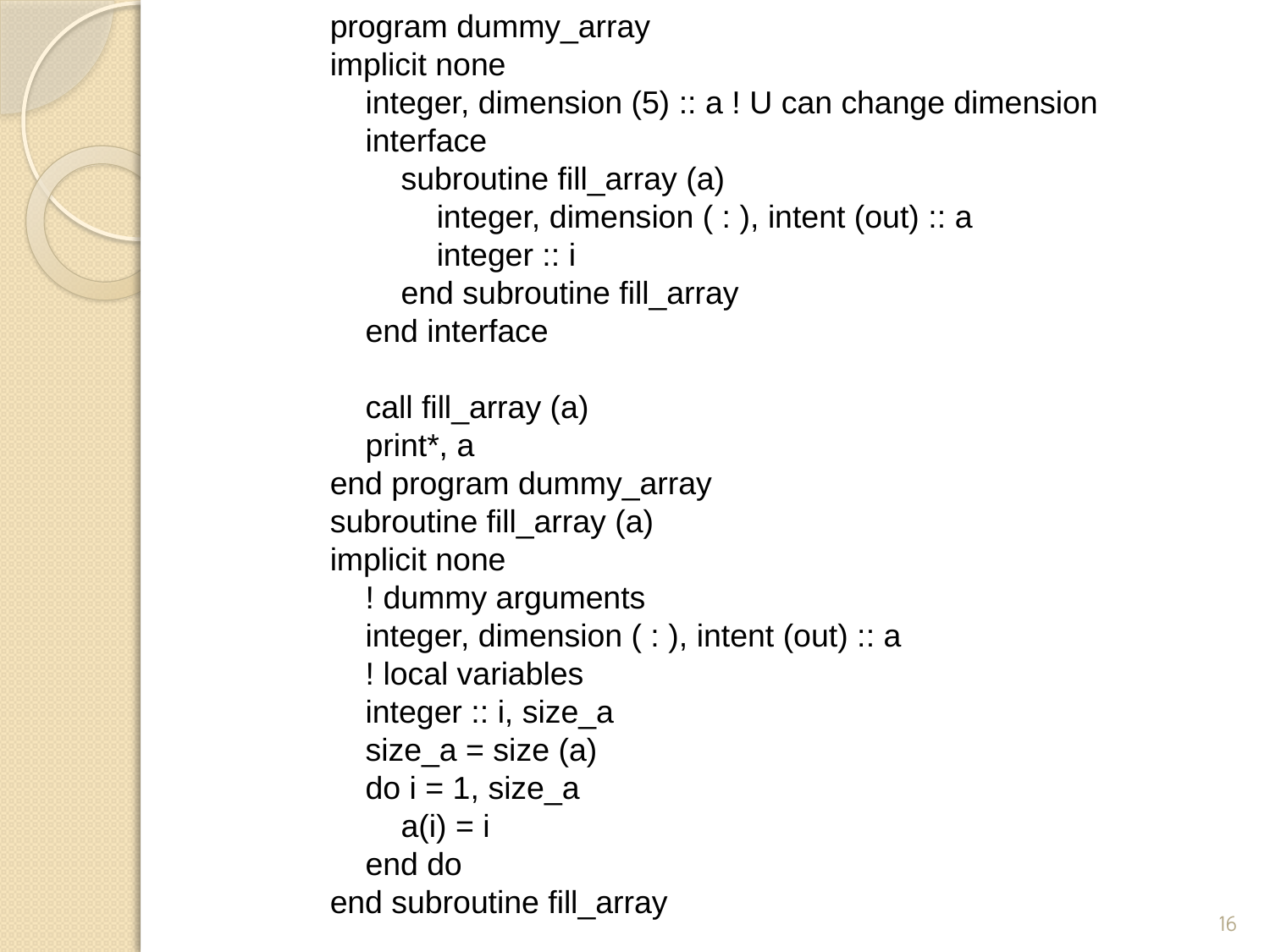

program dummy_array
implicit none
    integer, dimension (5) :: a ! U can change dimension
    interface
        subroutine fill_array (a)
            integer, dimension ( : ), intent (out) :: a
            integer :: i
        end subroutine fill_array
    end interface

    call fill_array (a)
    print*, a
end program dummy_array
subroutine fill_array (a)
implicit none
    ! dummy arguments
    integer, dimension ( : ), intent (out) :: a
    ! local variables
    integer :: i, size_a
    size_a = size (a)
    do i = 1, size_a
        a(i) = i
    end do
end subroutine fill_array
16